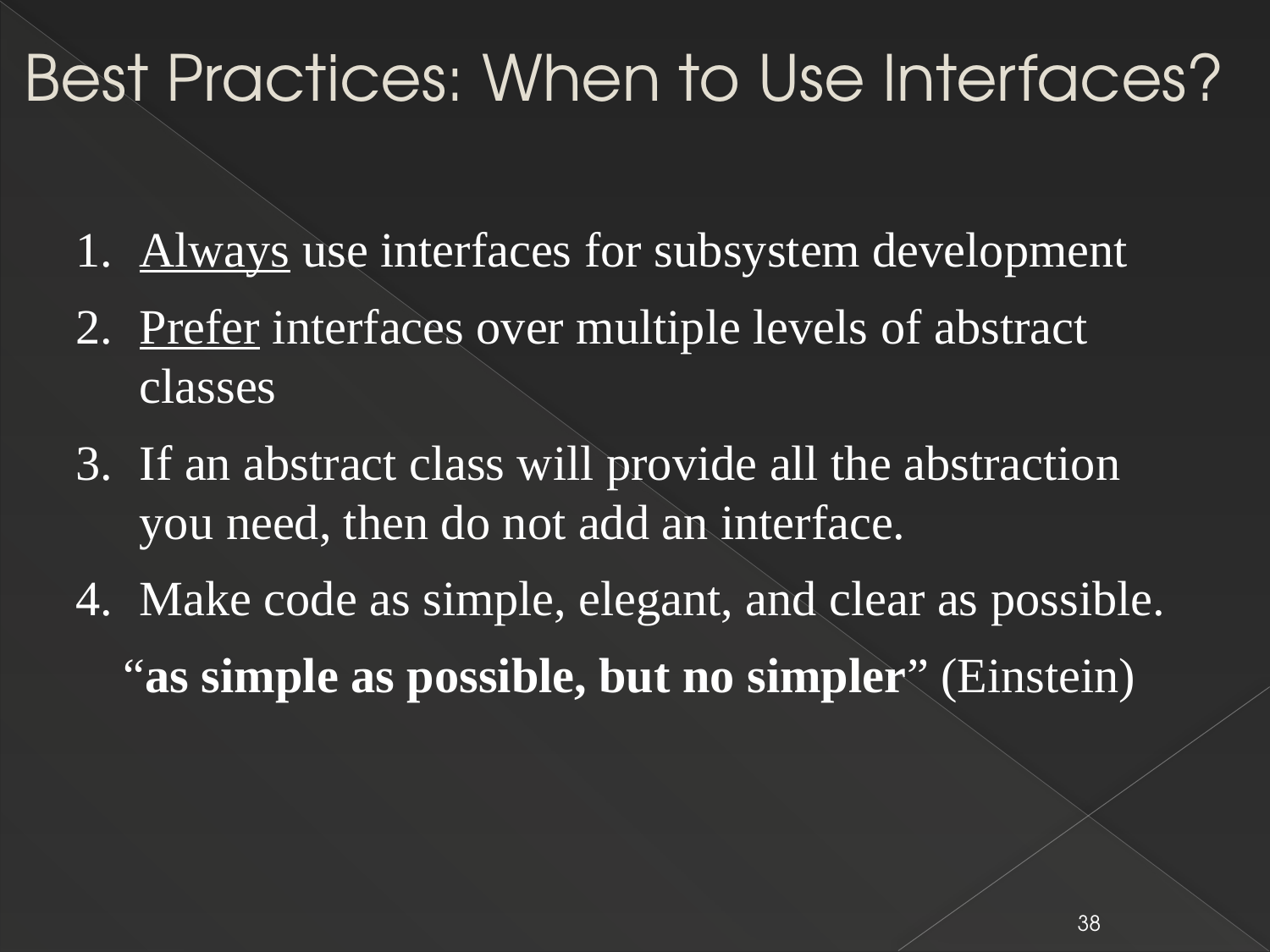

Best Practices: When to Use Interfaces?
Always use interfaces for subsystem development
Prefer interfaces over multiple levels of abstract classes
If an abstract class will provide all the abstraction you need, then do not add an interface.
Make code as simple, elegant, and clear as possible.
“as simple as possible, but no simpler” (Einstein)

38